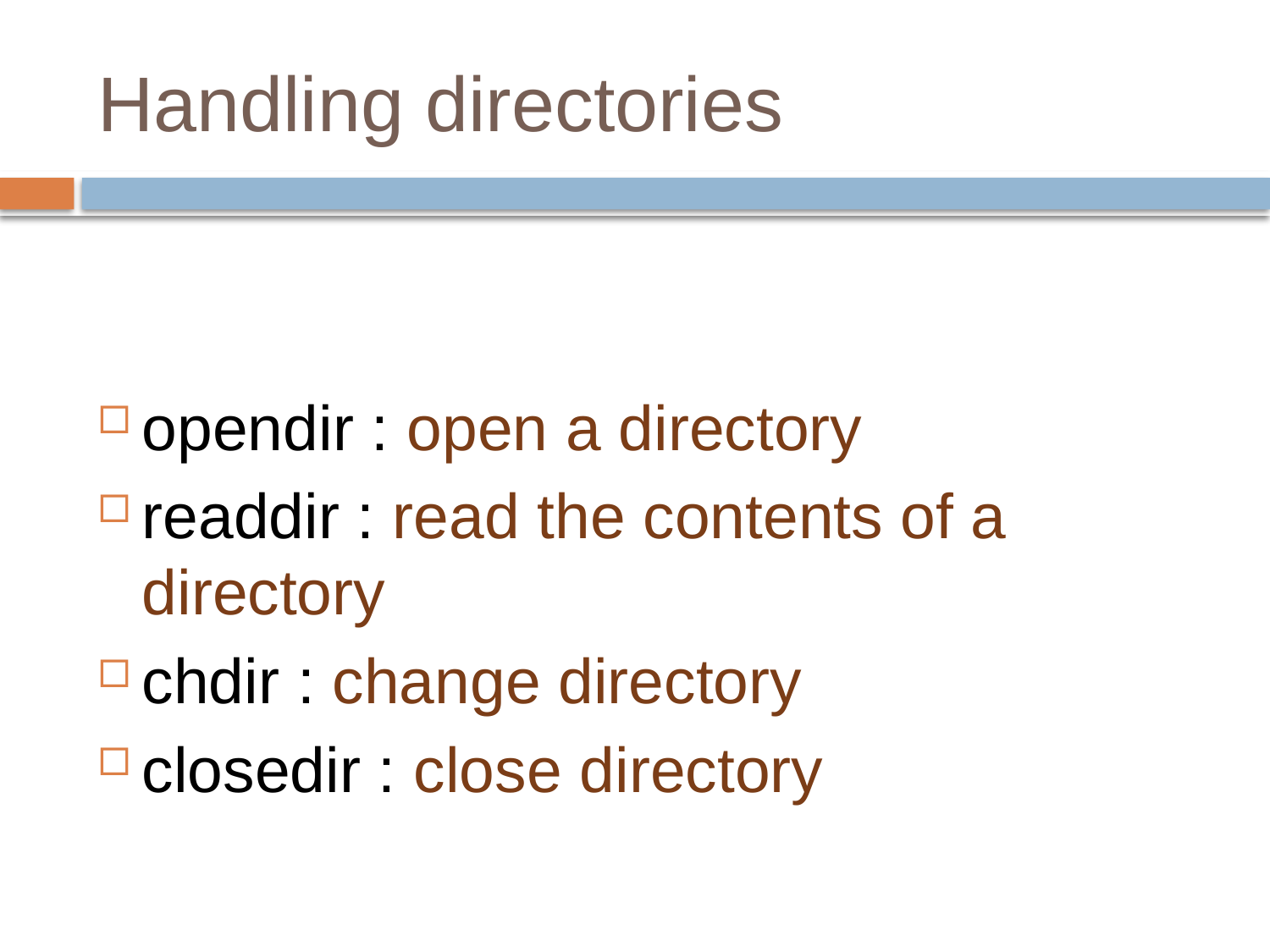

# Handling directories
opendir : open a directory
readdir : read the contents of a directory
chdir : change directory
closedir : close directory